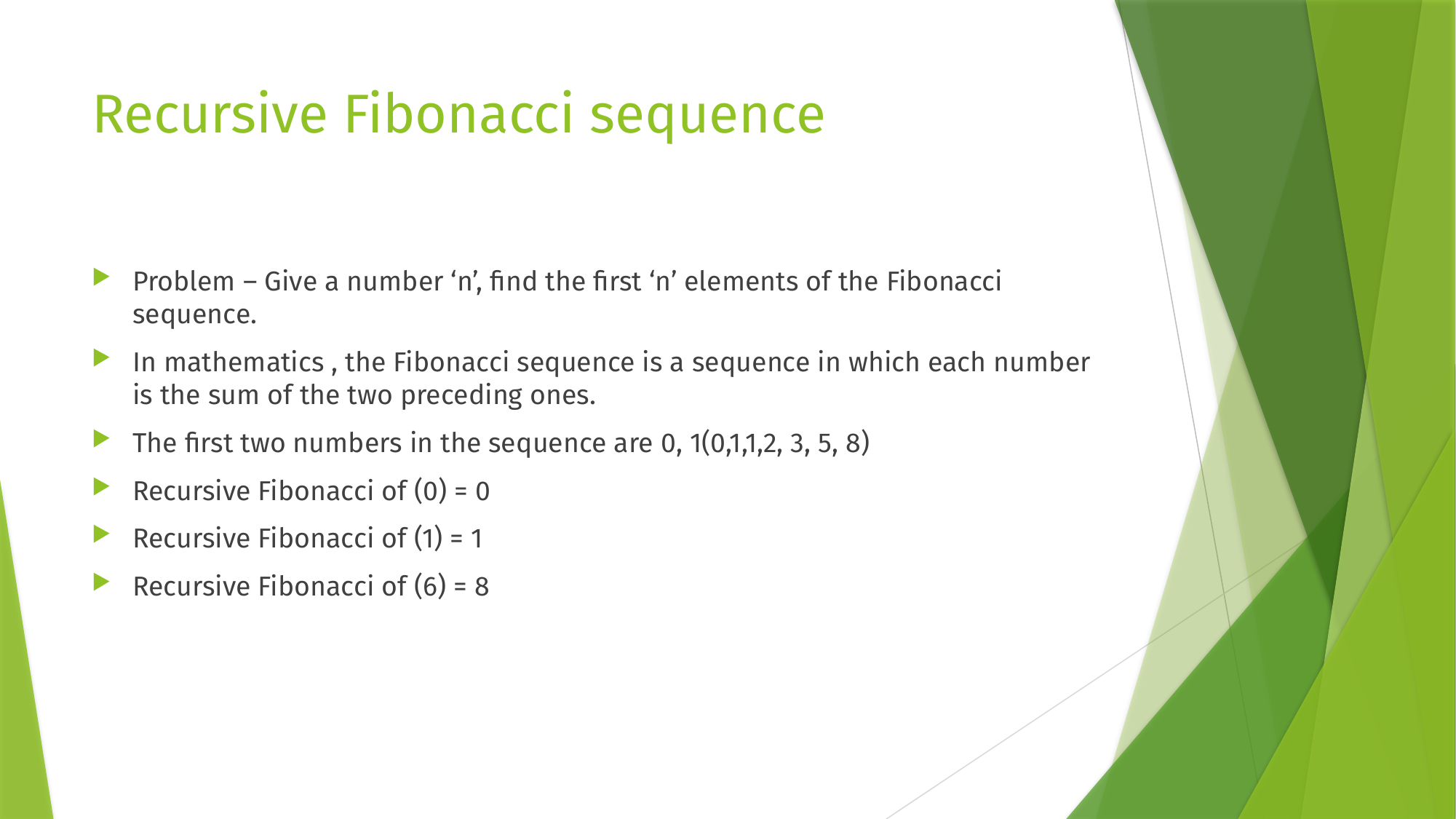

# Recursive Fibonacci sequence
Problem – Give a number ‘n’, find the first ‘n’ elements of the Fibonacci sequence.
In mathematics , the Fibonacci sequence is a sequence in which each number is the sum of the two preceding ones.
The first two numbers in the sequence are 0, 1(0,1,1,2, 3, 5, 8)
Recursive Fibonacci of (0) = 0
Recursive Fibonacci of (1) = 1
Recursive Fibonacci of (6) = 8